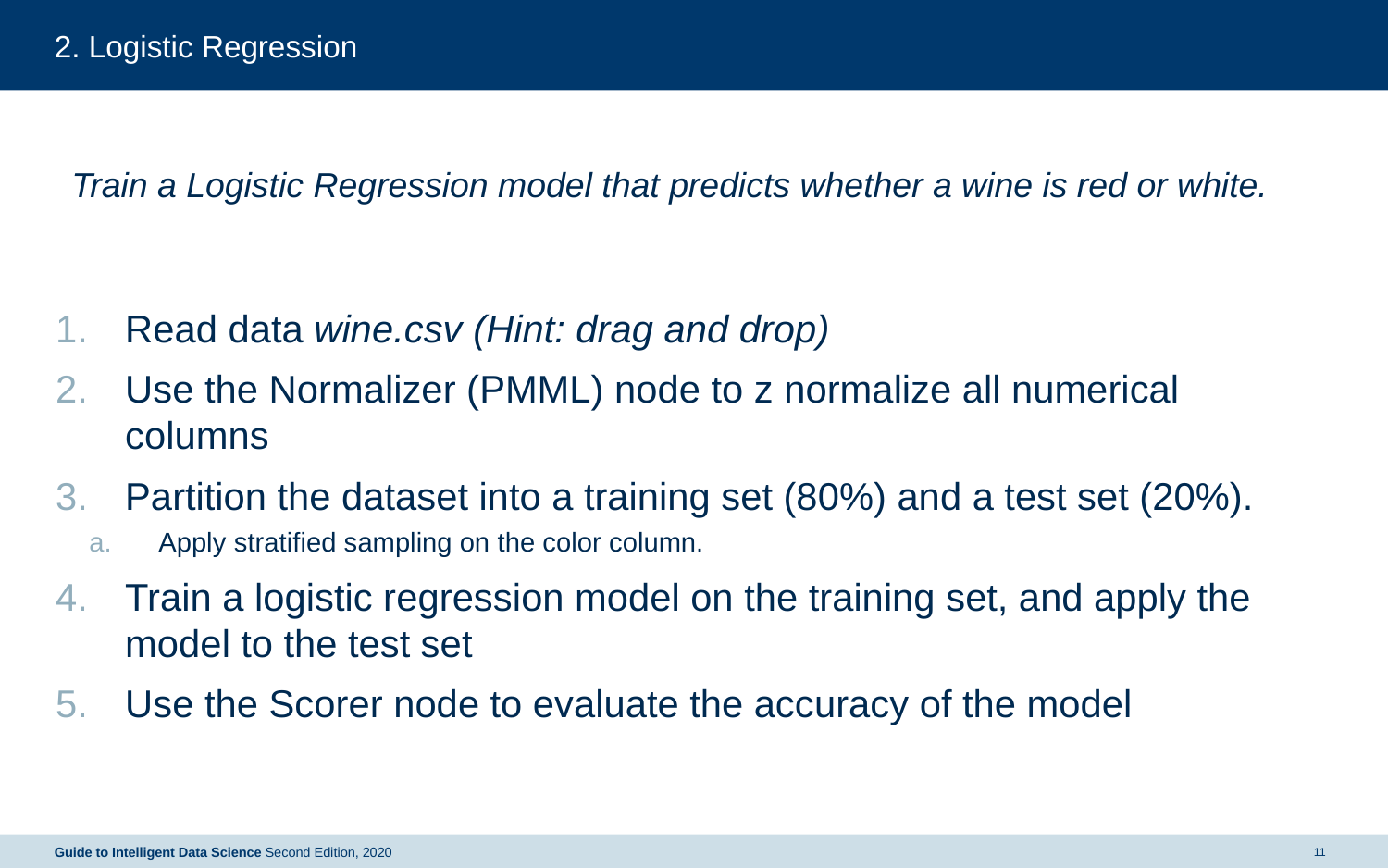

# 2. Logistic Regression
Train a Logistic Regression model that predicts whether a wine is red or white.
Read data wine.csv (Hint: drag and drop)
Use the Normalizer (PMML) node to z normalize all numerical columns
Partition the dataset into a training set (80%) and a test set (20%).
Apply stratified sampling on the color column.
Train a logistic regression model on the training set, and apply the model to the test set
Use the Scorer node to evaluate the accuracy of the model
Guide to Intelligent Data Science Second Edition, 2020
11